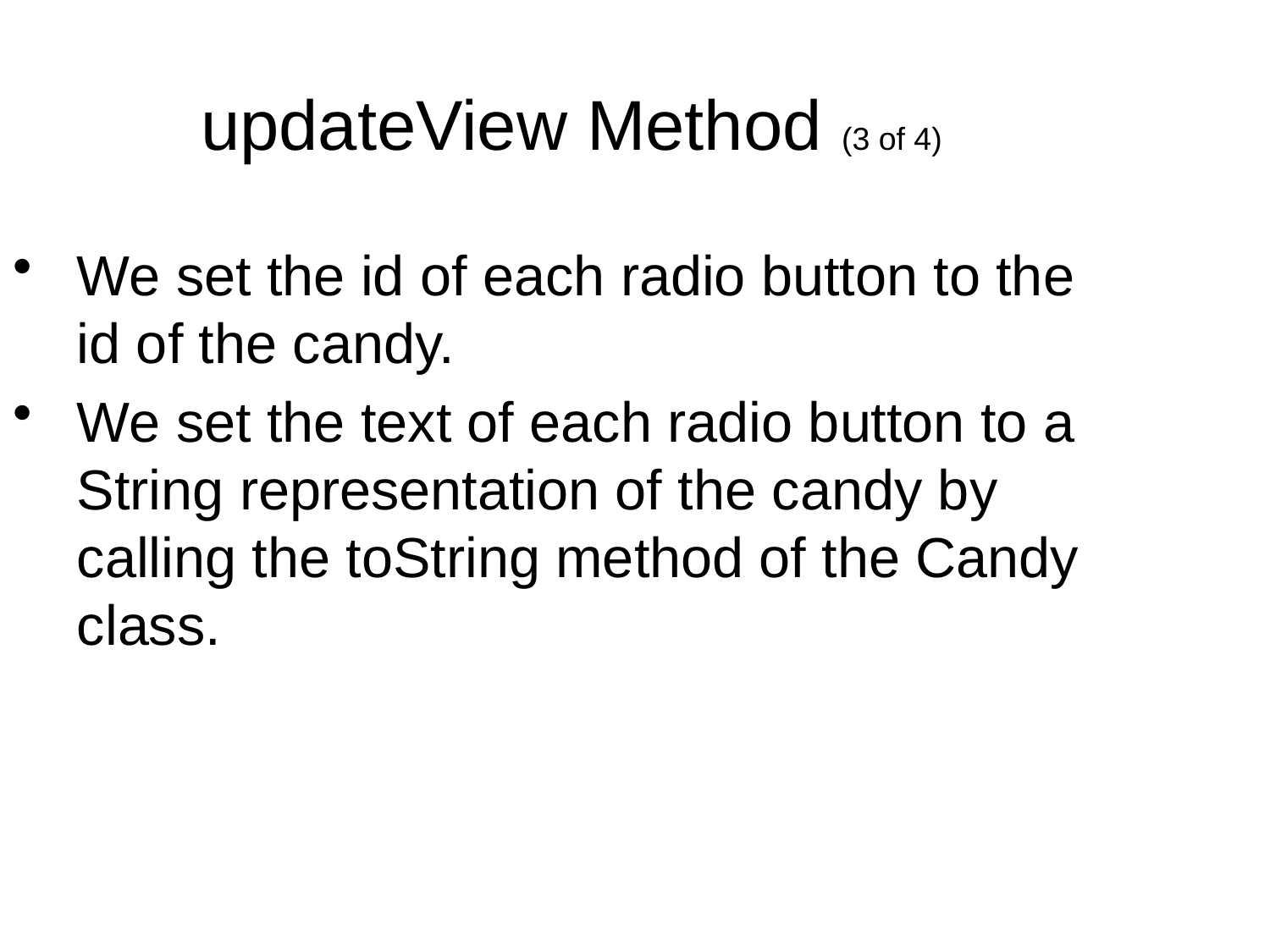

updateView Method (3 of 4)
We set the id of each radio button to the id of the candy.
We set the text of each radio button to a String representation of the candy by calling the toString method of the Candy class.